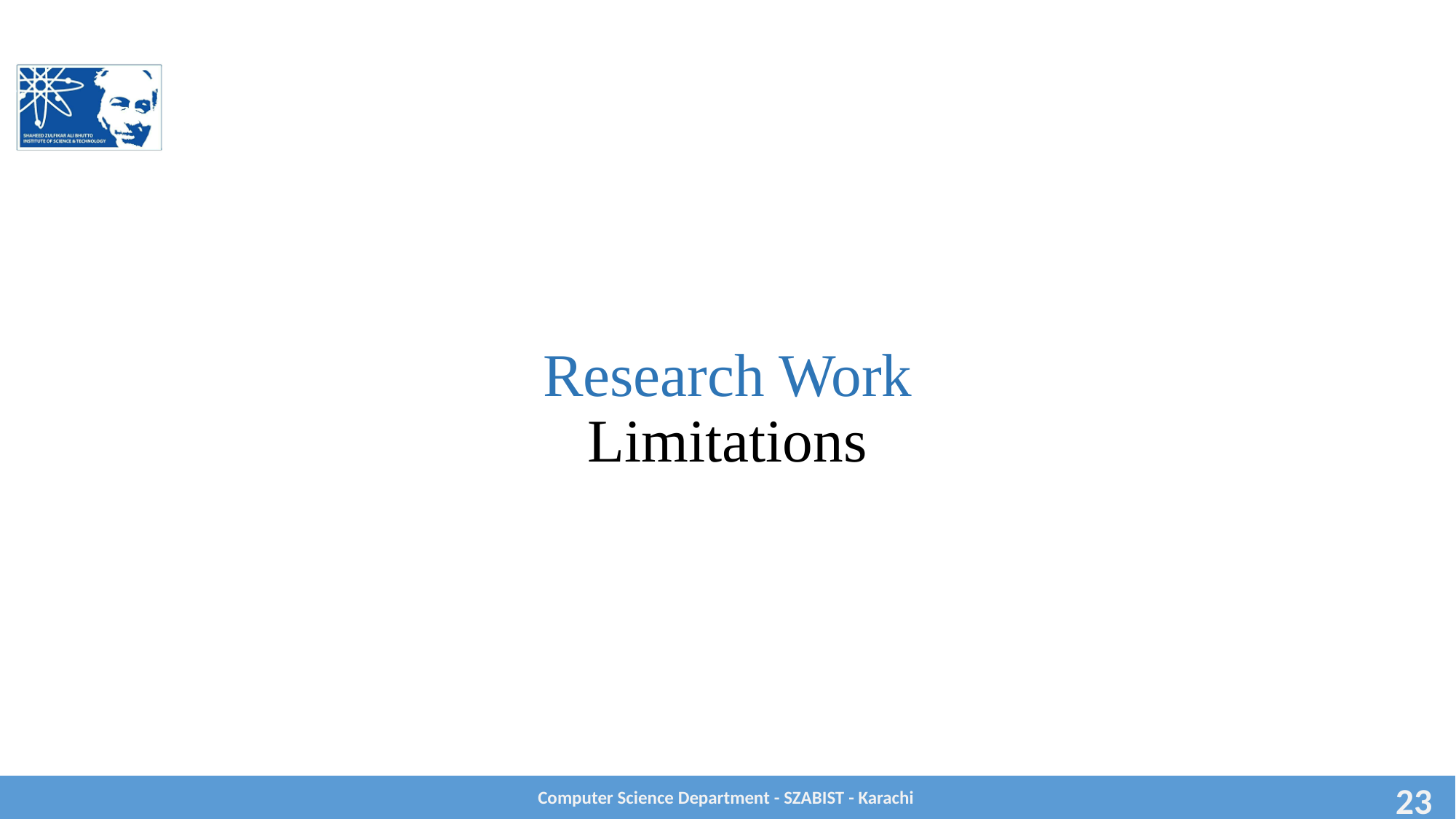

# Research Work Limitations
Computer Science Department - SZABIST - Karachi
23